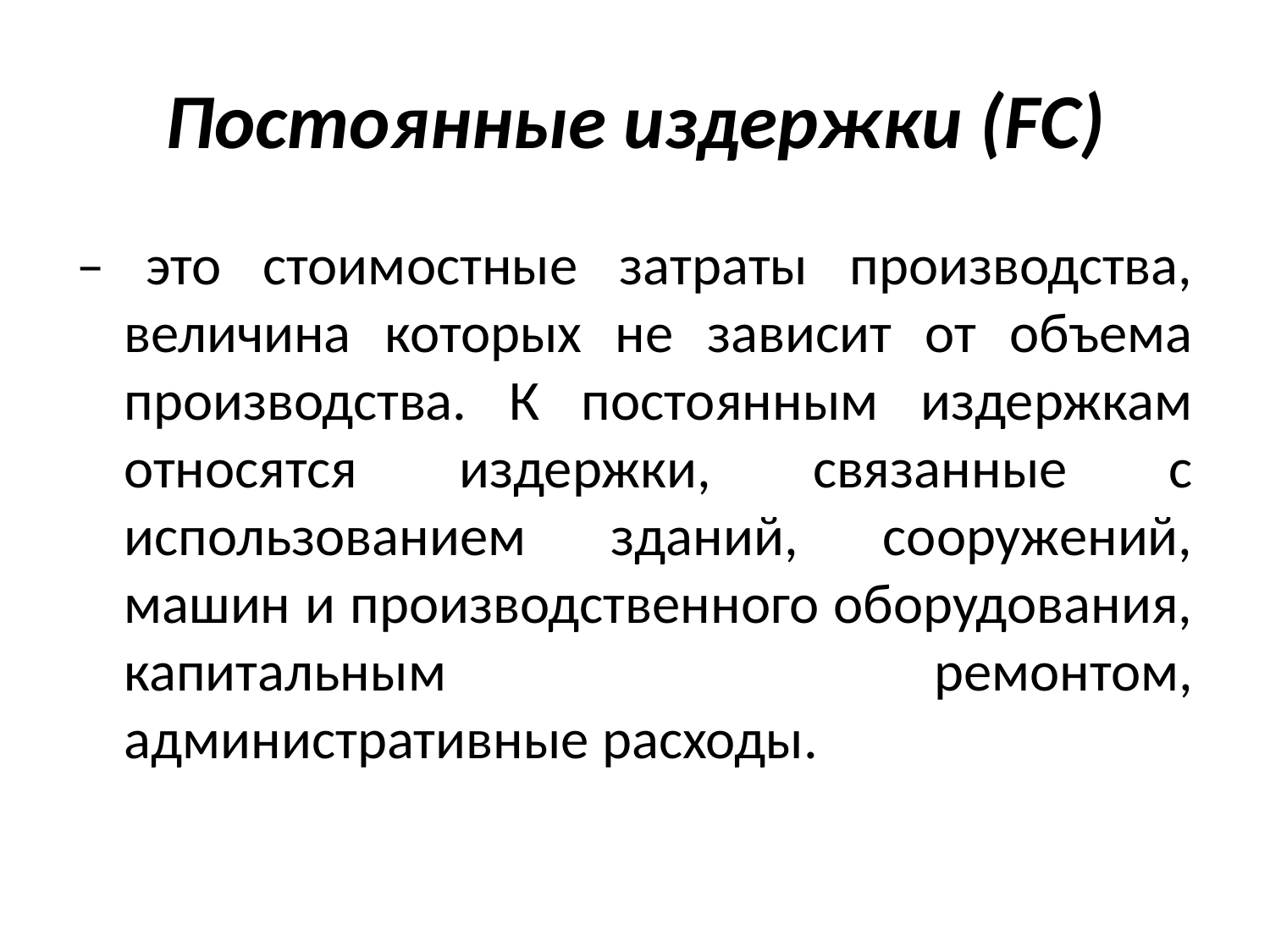

# Постоянные издержки (FC)
– это стоимостные затраты производства, величина которых не зависит от объема производства. К постоянным издержкам относятся издержки, связанные с использованием зданий, сооружений, машин и производственного оборудования, капитальным ремонтом, административные расходы.